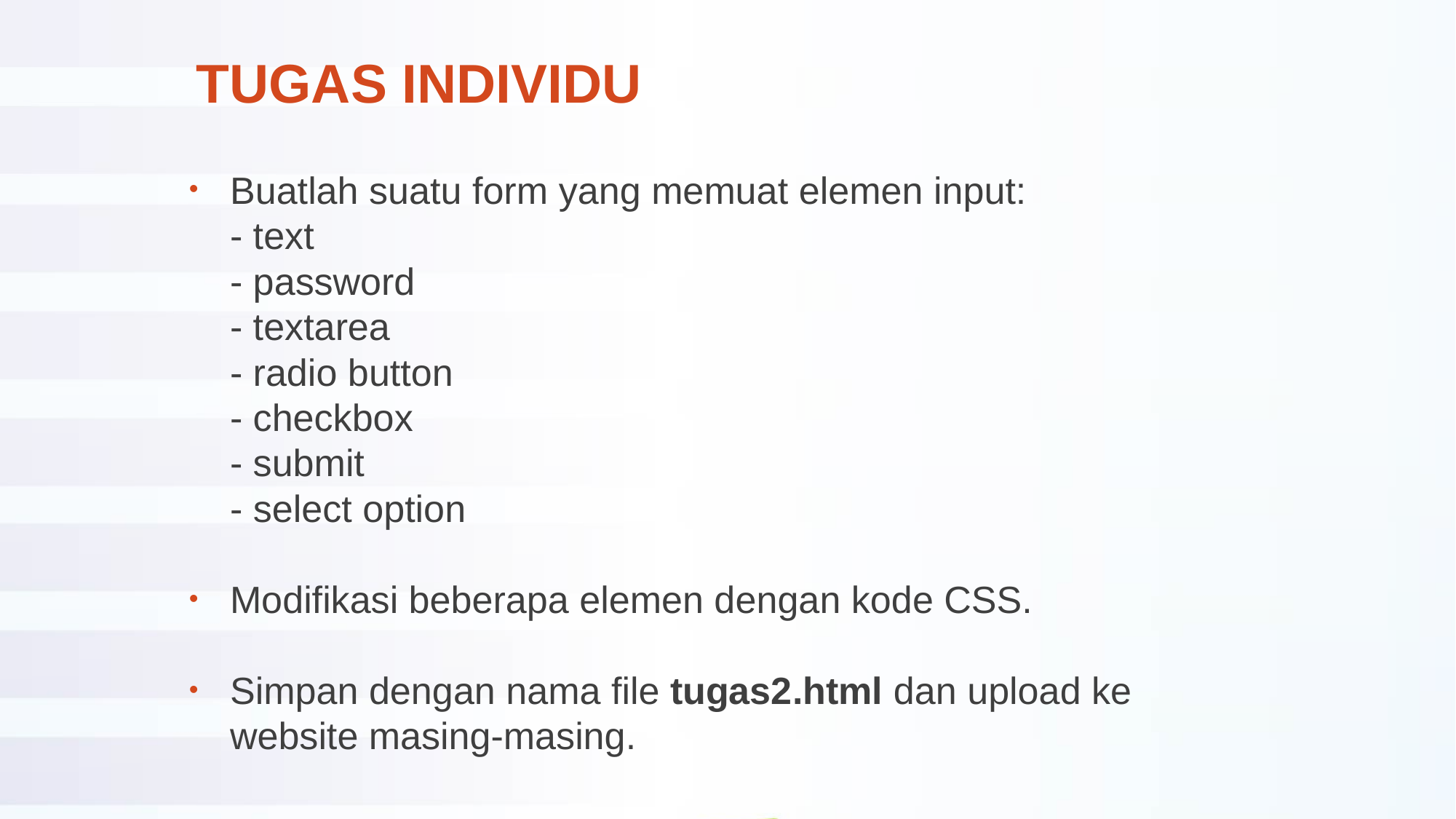

TUGAS INDIVIDU
Buatlah suatu form yang memuat elemen input:
- text
- password
- textarea
- radio button
- checkbox
- submit
- select option

Modifikasi beberapa elemen dengan kode CSS.
Simpan dengan nama file tugas2.html dan upload ke website masing-masing.